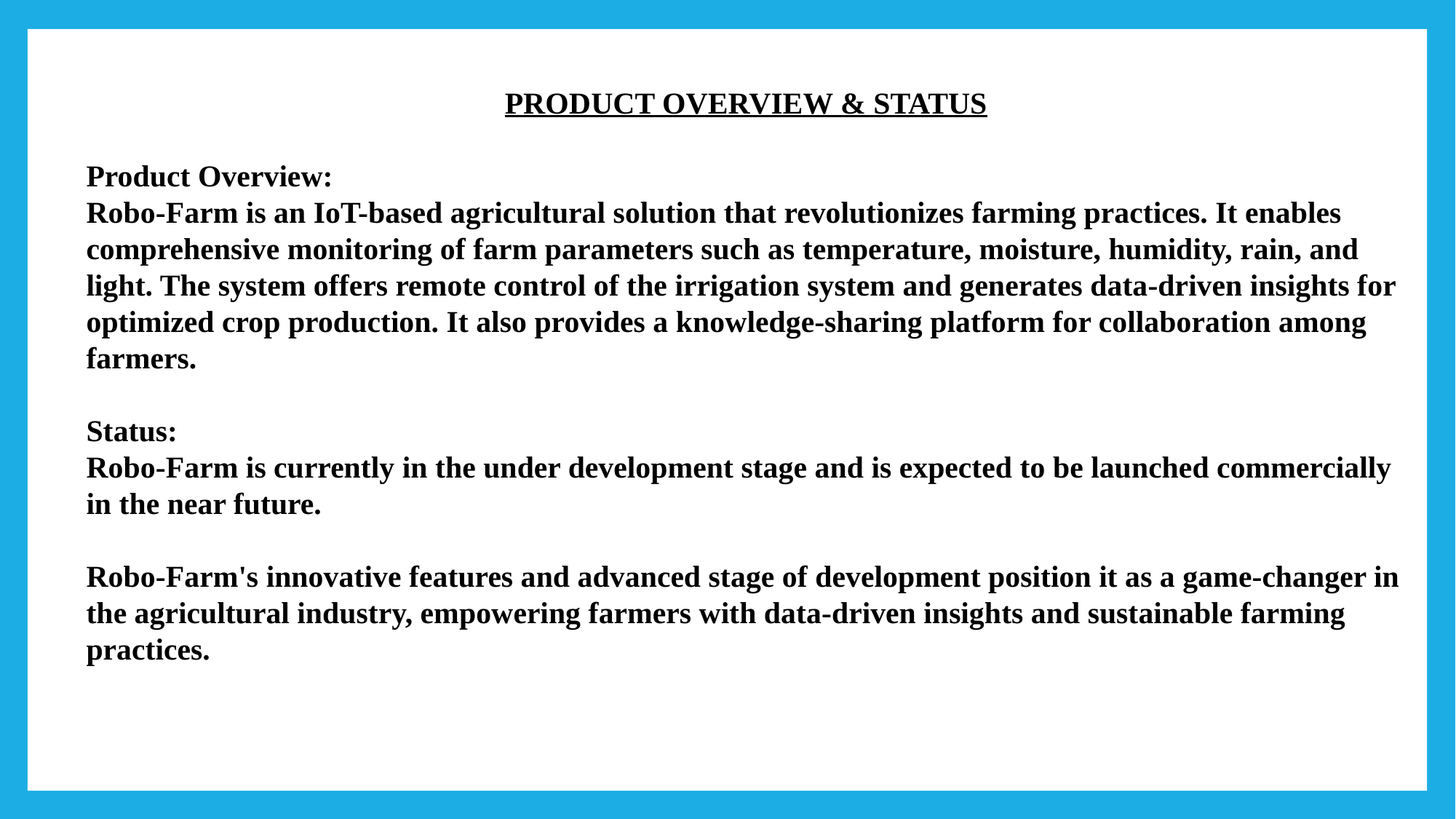

PRODUCT OVERVIEW & STATUS

Product Overview:
Robo-Farm is an IoT-based agricultural solution that revolutionizes farming practices. It enables comprehensive monitoring of farm parameters such as temperature, moisture, humidity, rain, and light. The system offers remote control of the irrigation system and generates data-driven insights for optimized crop production. It also provides a knowledge-sharing platform for collaboration among farmers.

Status:
Robo-Farm is currently in the under development stage and is expected to be launched commercially in the near future.

Robo-Farm's innovative features and advanced stage of development position it as a game-changer in the agricultural industry, empowering farmers with data-driven insights and sustainable farming practices.